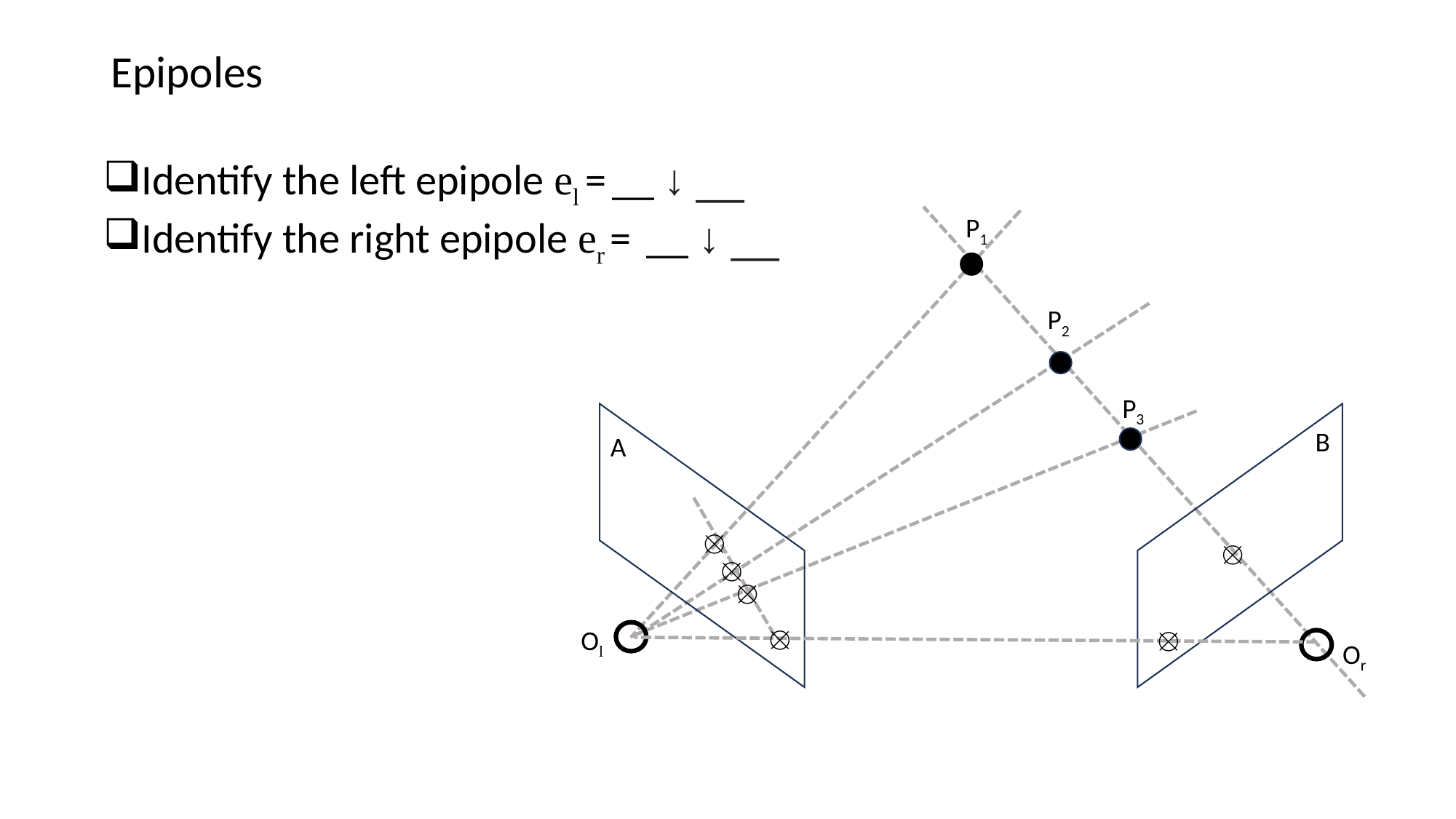

# Epipoles
Identify the left epipole el = __ ↓ __
Identify the right epipole er =  __ ↓ __
P1

P2

P3
B
A

⦻
⦻
⦻
⦻
⦻
⦻

Ol
Or